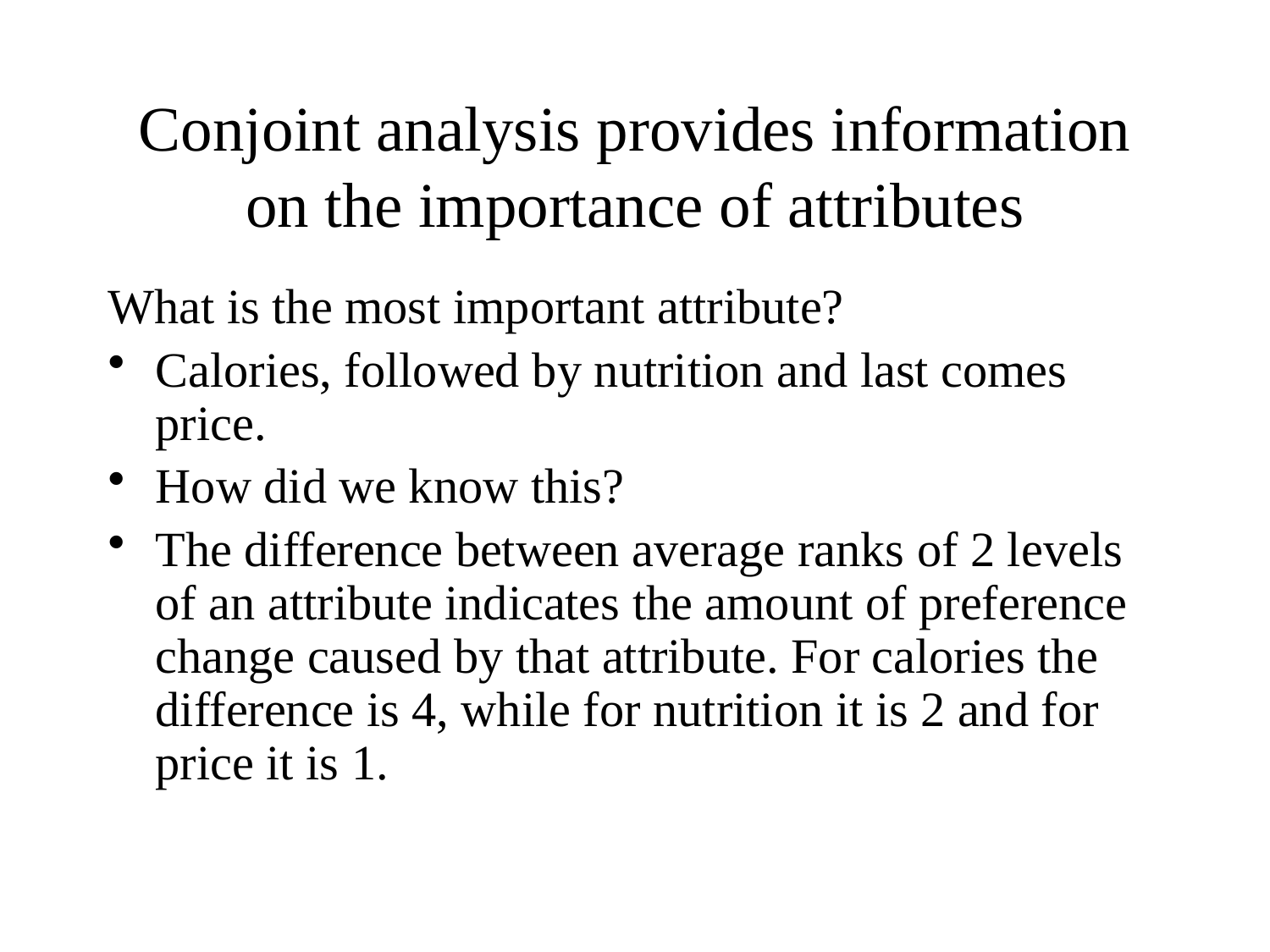

# Conjoint analysis provides information on the importance of attributes
What is the most important attribute?
Calories, followed by nutrition and last comes price.
How did we know this?
The difference between average ranks of 2 levels of an attribute indicates the amount of preference change caused by that attribute. For calories the difference is 4, while for nutrition it is 2 and for price it is 1.